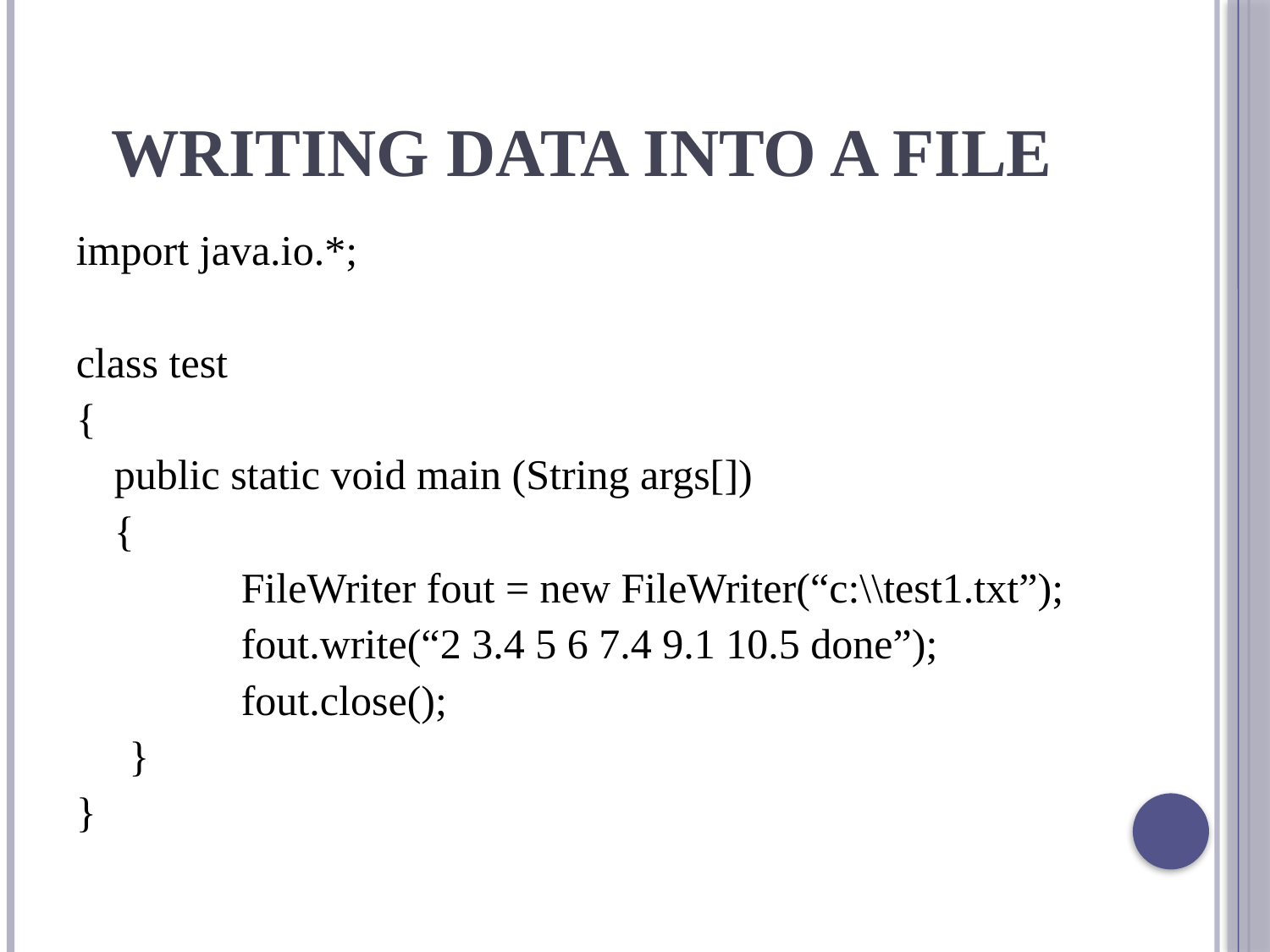

# Writing Data into a File
import java.io.*;

class test
{
	public static void main (String args[])
	{
		FileWriter fout = new FileWriter(“c:\\test1.txt”);
		fout.write(“2 3.4 5 6 7.4 9.1 10.5 done”);
		fout.close();
     }
}